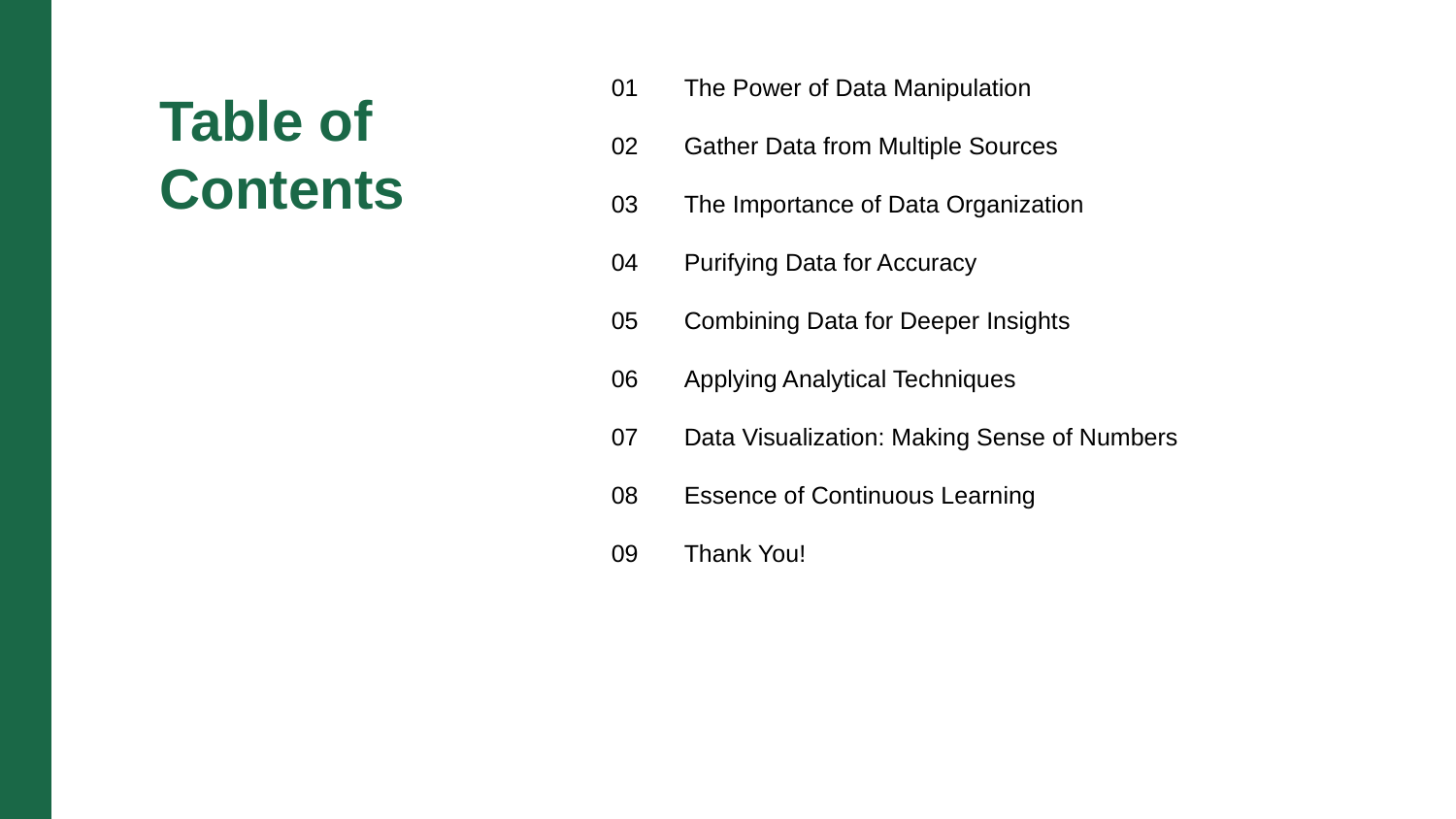

01
The Power of Data Manipulation
Table of Contents
02
Gather Data from Multiple Sources
03
The Importance of Data Organization
04
Purifying Data for Accuracy
05
Combining Data for Deeper Insights
06
Applying Analytical Techniques
07
Data Visualization: Making Sense of Numbers
08
Essence of Continuous Learning
09
Thank You!